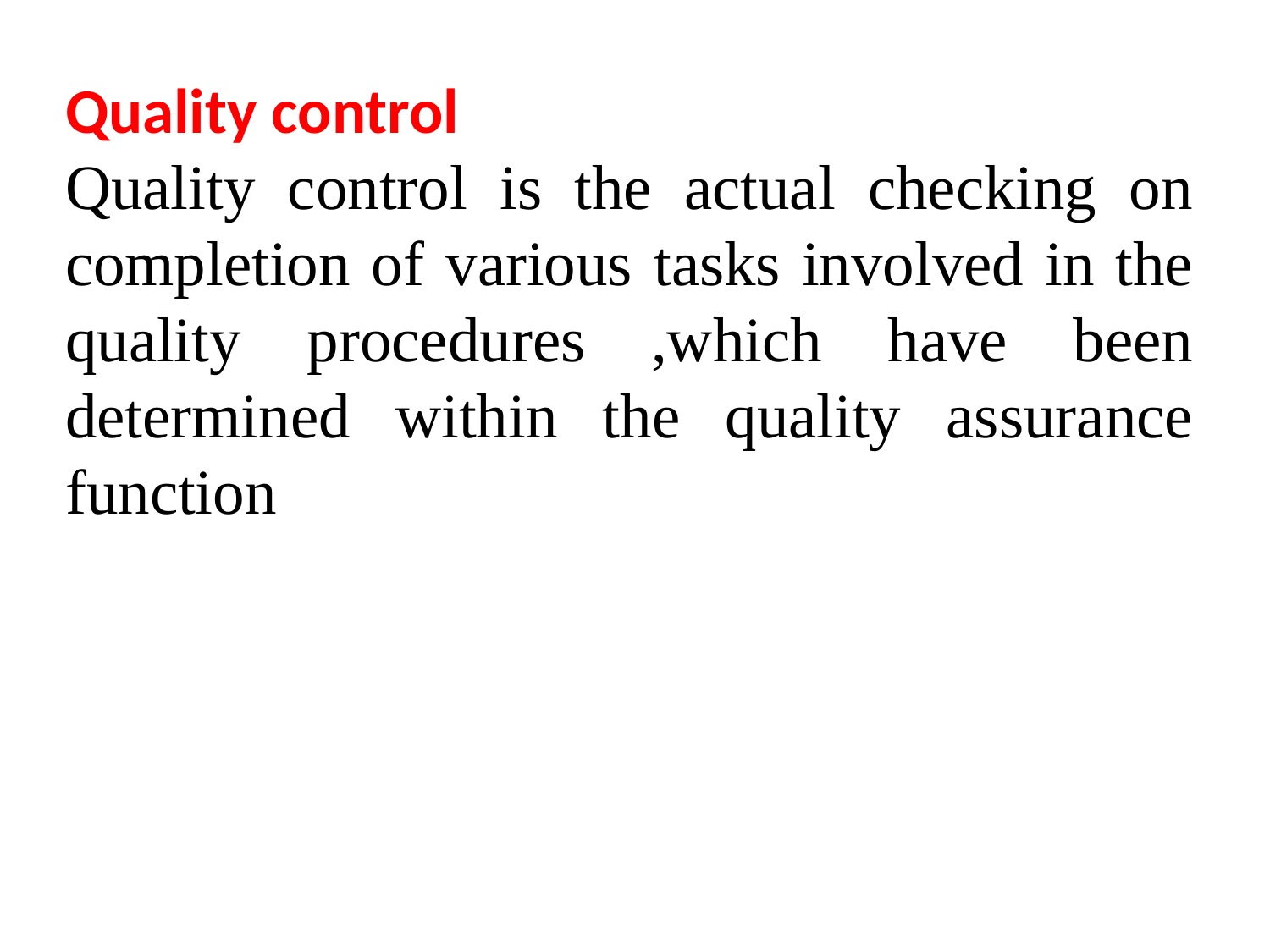

Quality control
Quality control is the actual checking on completion of various tasks involved in the quality procedures ,which have been determined within the quality assurance function